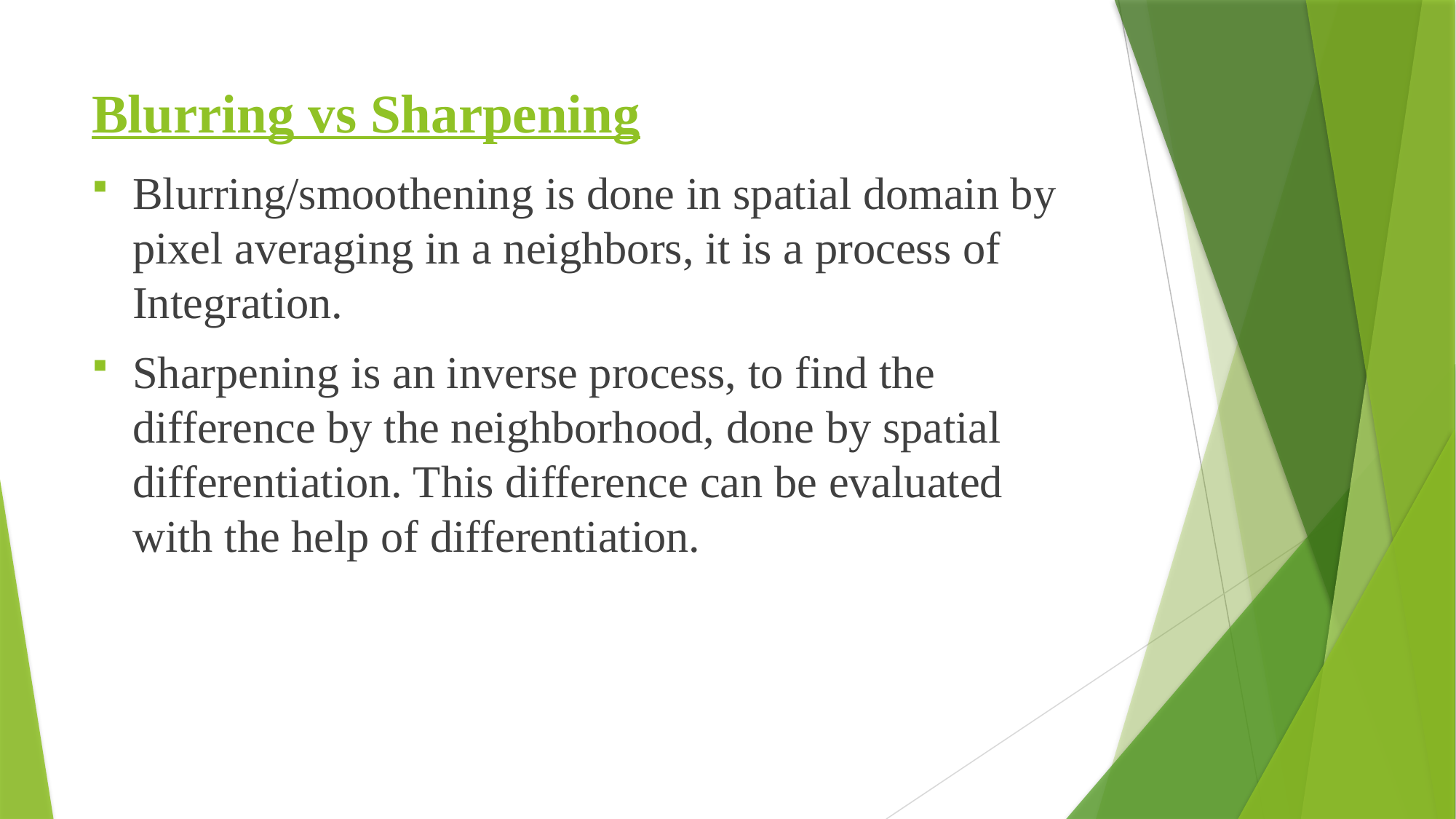

# Blurring vs Sharpening
Blurring/smoothening is done in spatial domain by pixel averaging in a neighbors, it is a process of Integration.
Sharpening is an inverse process, to find the difference by the neighborhood, done by spatial differentiation. This difference can be evaluated  with the help of differentiation.